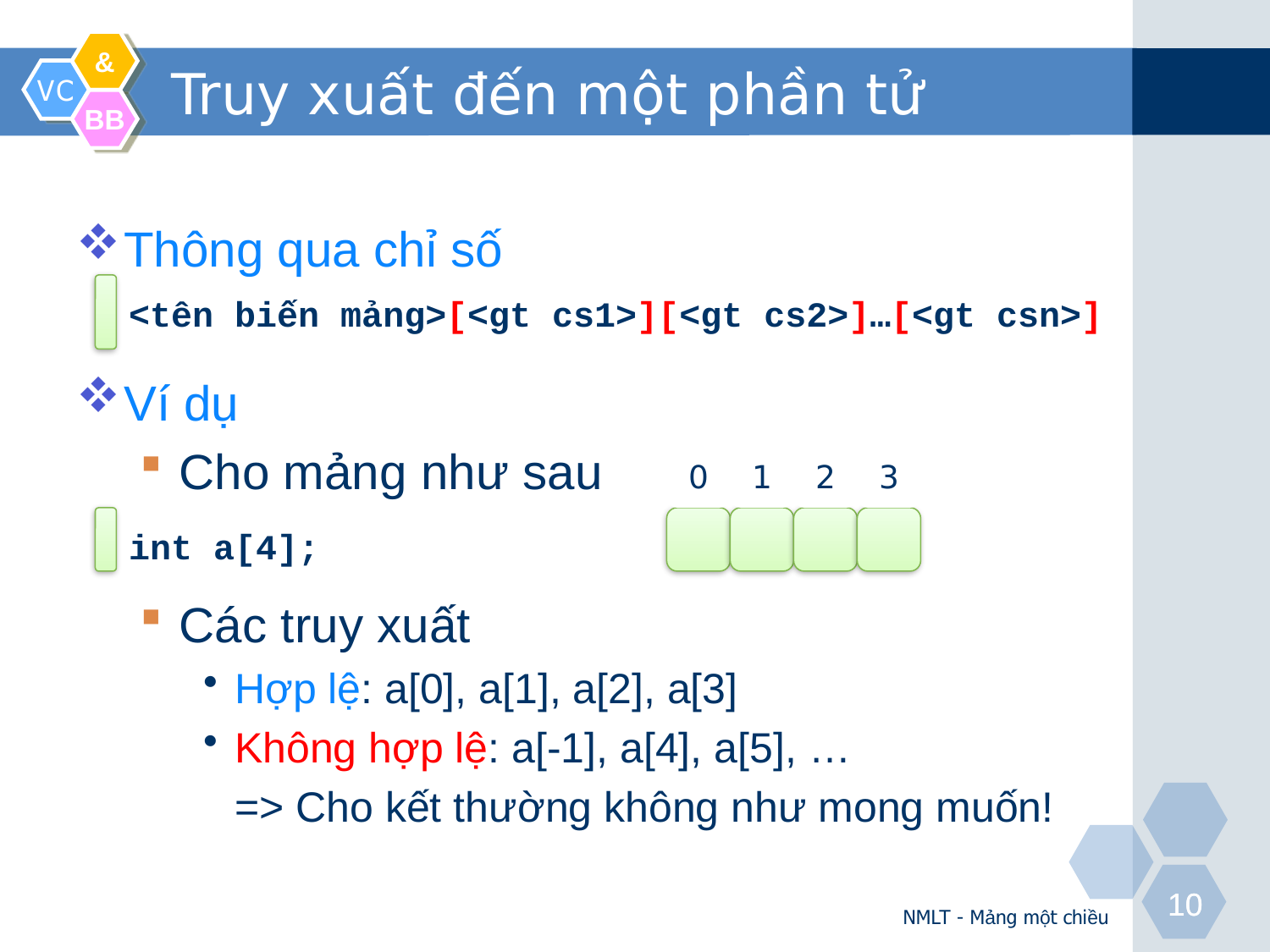

# Truy xuất đến một phần tử
Thông qua chỉ số

Ví dụ
Cho mảng như sau

Các truy xuất
Hợp lệ: a[0], a[1], a[2], a[3]
Không hợp lệ: a[-1], a[4], a[5], …
	=> Cho kết thường không như mong muốn!

<tên biến mảng>[<gt cs1>][<gt cs2>]…[<gt csn>]
0
1
2
3

int a[4];
NMLT - Mảng một chiều